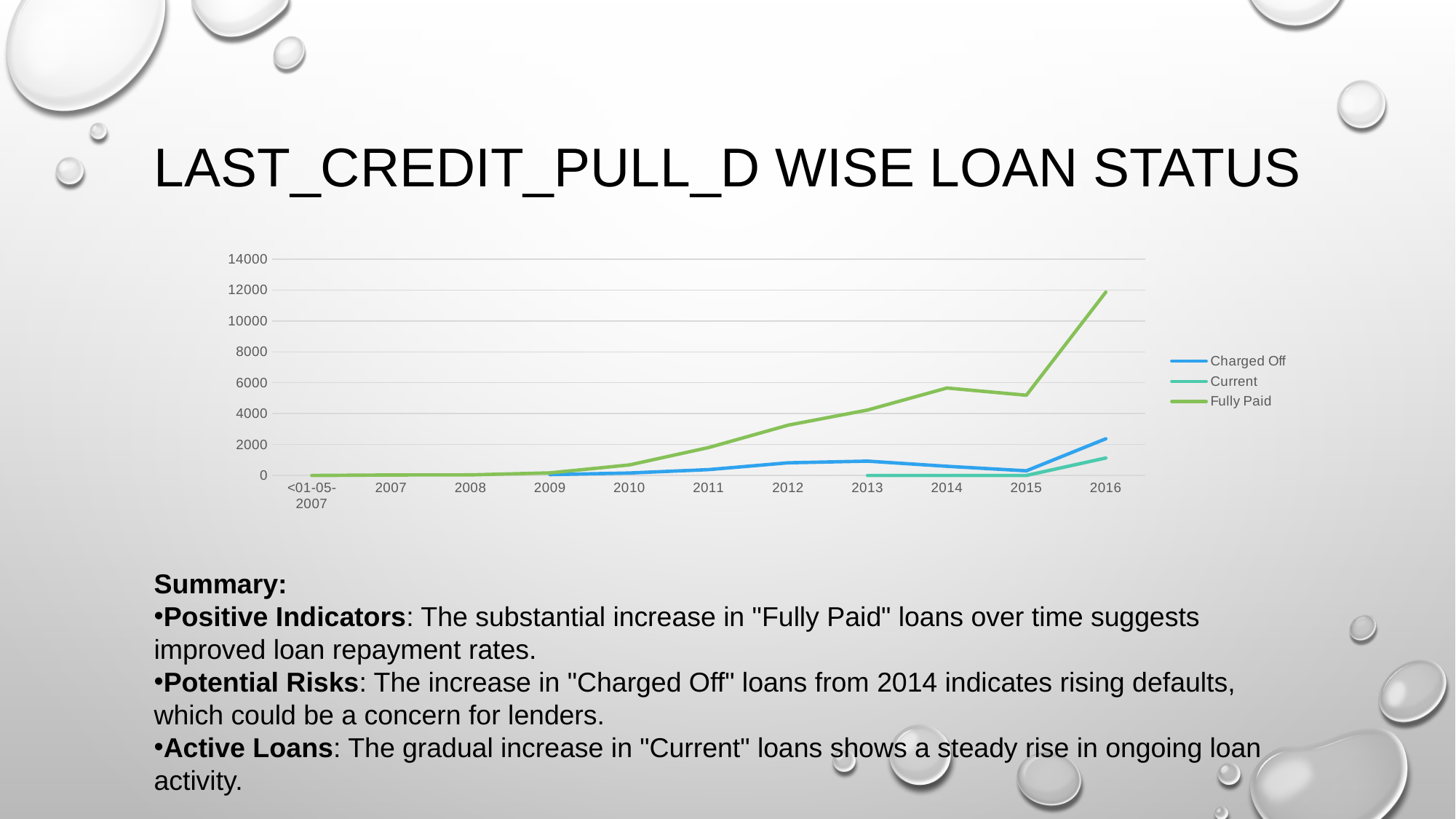

# last_credit_pull_d wise loan status

### Chart

| Category | Charged Off | Current | Fully Paid |
|---|---|---|---|
| <01-05-2007 | 1.0 | None | 1.0 |
| 2007 | None | None | 36.0 |
| 2008 | None | None | 41.0 |
| 2009 | 56.0 | None | 172.0 |
| 2010 | 162.0 | None | 686.0 |
| 2011 | 381.0 | None | 1810.0 |
| 2012 | 822.0 | None | 3257.0 |
| 2013 | 929.0 | 1.0 | 4234.0 |
| 2014 | 596.0 | 1.0 | 5658.0 |
| 2015 | 304.0 | 5.0 | 5193.0 |
| 2016 | 2376.0 | 1133.0 | 11862.0 |
Summary:
Positive Indicators: The substantial increase in "Fully Paid" loans over time suggests improved loan repayment rates.
Potential Risks: The increase in "Charged Off" loans from 2014 indicates rising defaults, which could be a concern for lenders.
Active Loans: The gradual increase in "Current" loans shows a steady rise in ongoing loan activity.